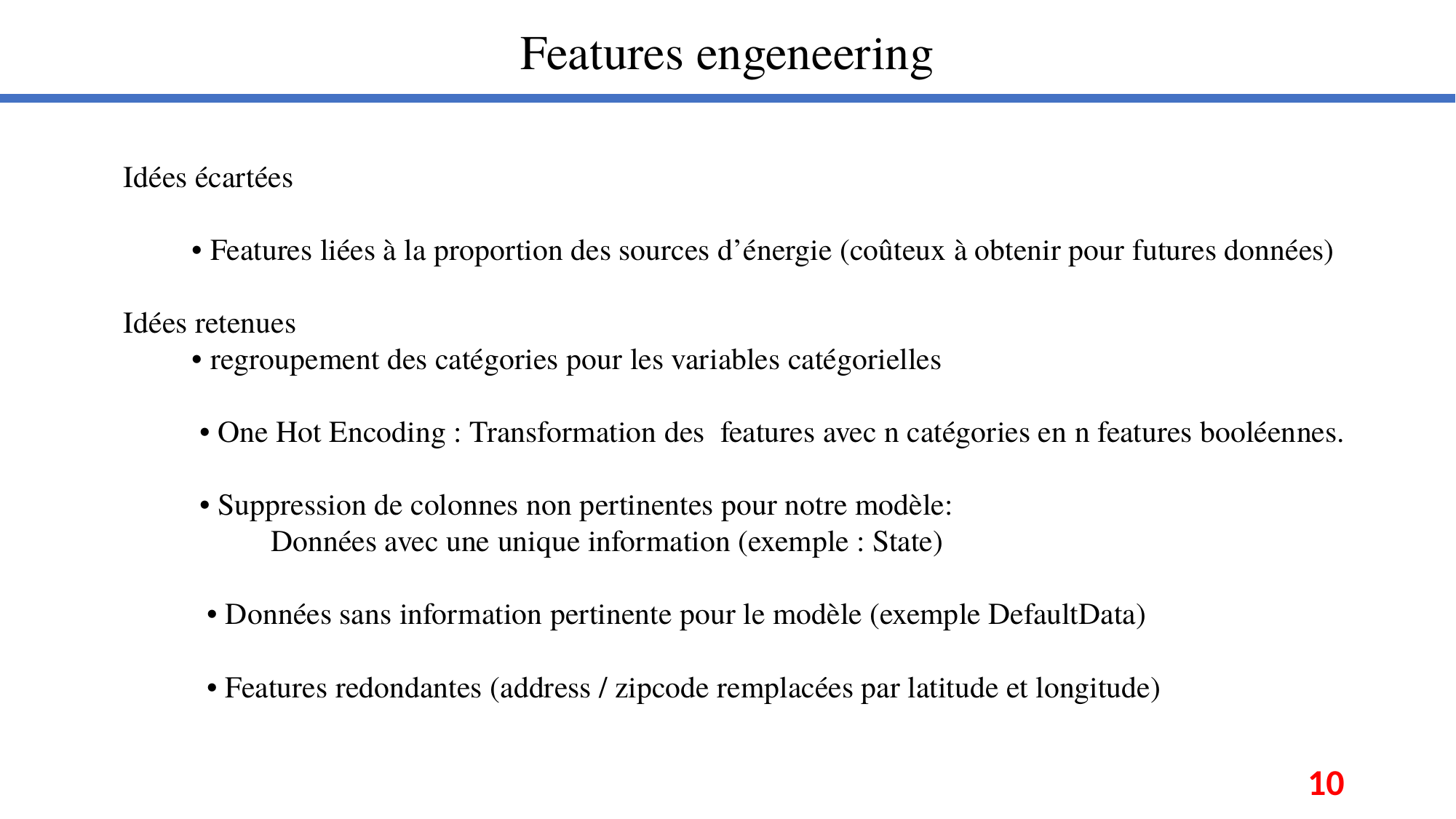

# Features engeneering
Idées écartées

         • Features liées à la proportion des sources d’énergie (coûteux à obtenir pour futures données)

Idées retenues
         • regroupement des catégories pour les variables catégorielles

          • One Hot Encoding : Transformation des  features avec n catégories en n features booléennes.

          • Suppression de colonnes non pertinentes pour notre modèle:
	     Données avec une unique information (exemple : State)

           • Données sans information pertinente pour le modèle (exemple DefaultData)

           • Features redondantes (address / zipcode remplacées par latitude et longitude)

10